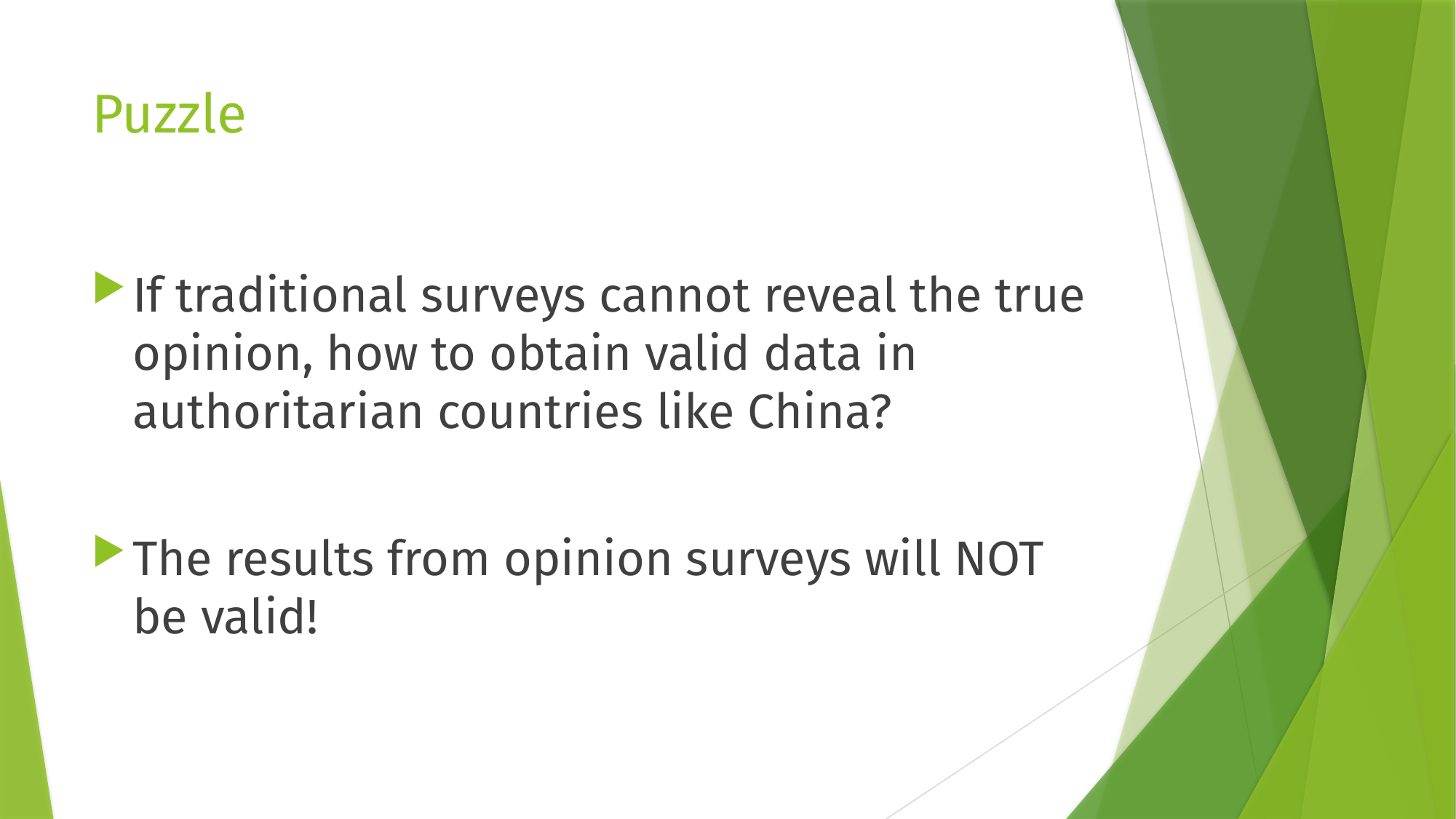

# Puzzle
If traditional surveys cannot reveal the true opinion, how to obtain valid data in authoritarian countries like China?

The results from opinion surveys will NOT be valid!